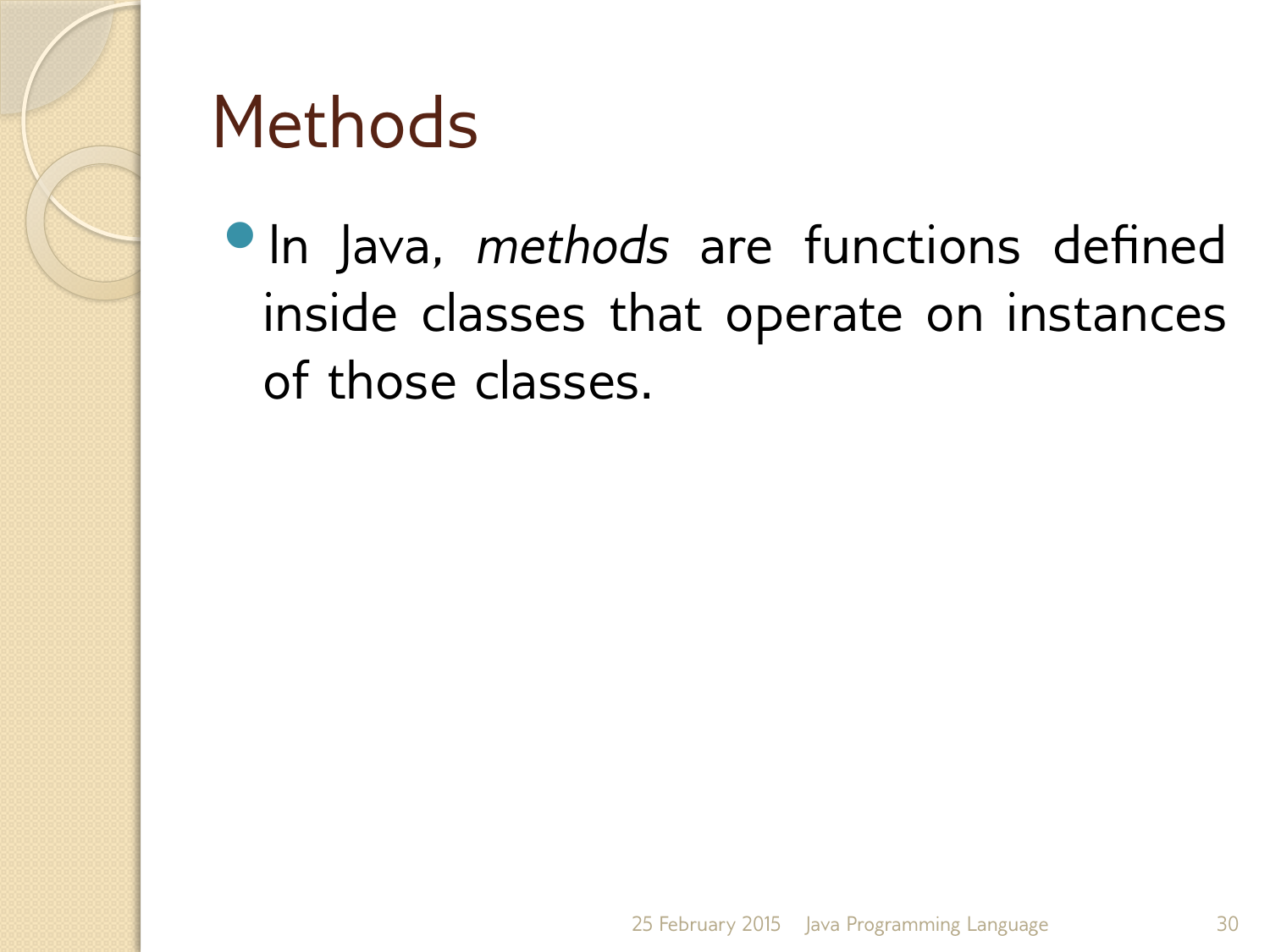

# Methods
In Java, methods are functions defined inside classes that operate on instances of those classes.
25 February 2015
Java Programming Language
30